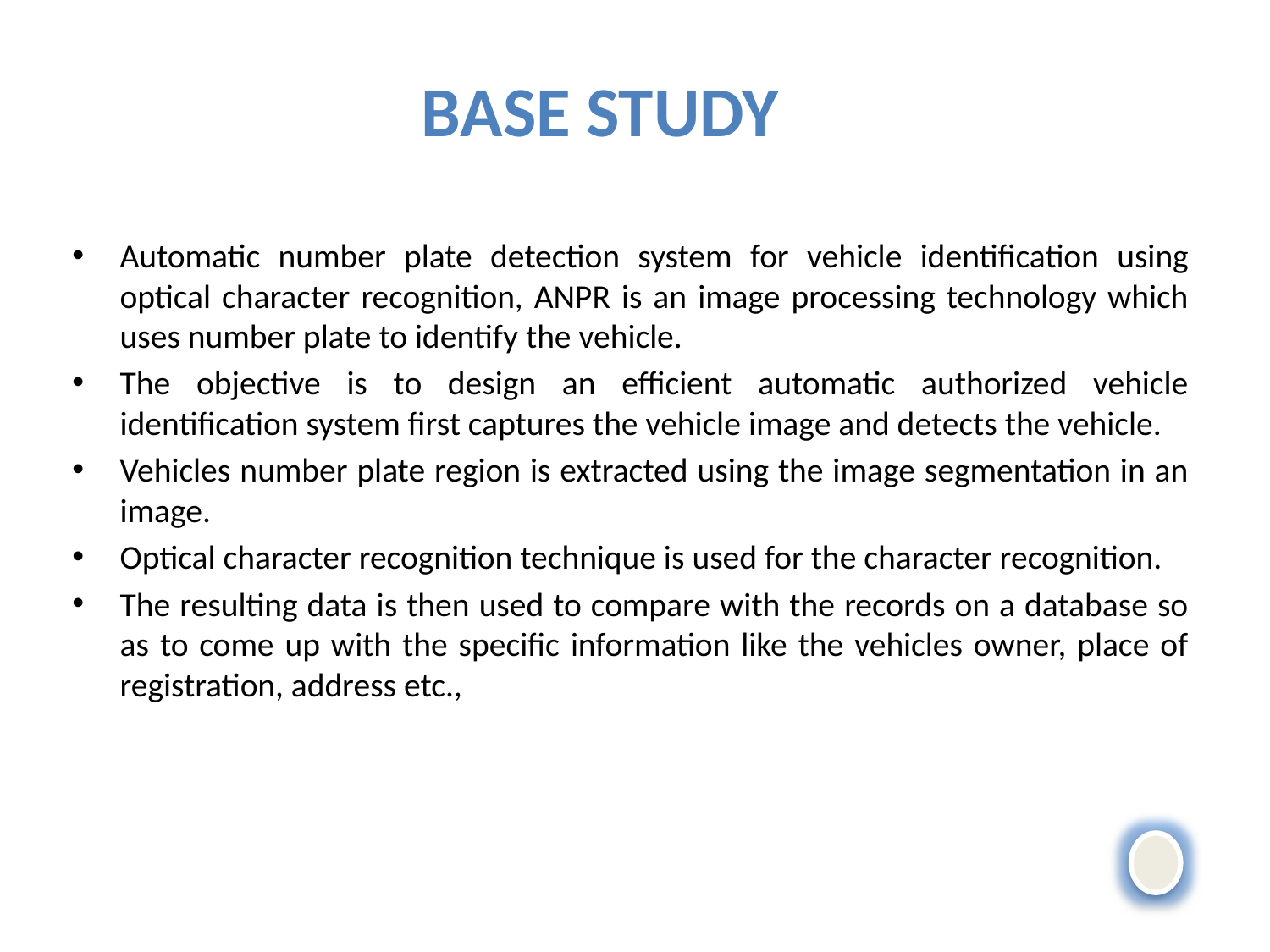

Base study
Automatic number plate detection system for vehicle identification using optical character recognition, ANPR is an image processing technology which uses number plate to identify the vehicle.
The objective is to design an efficient automatic authorized vehicle identification system first captures the vehicle image and detects the vehicle.
Vehicles number plate region is extracted using the image segmentation in an image.
Optical character recognition technique is used for the character recognition.
The resulting data is then used to compare with the records on a database so as to come up with the specific information like the vehicles owner, place of registration, address etc.,